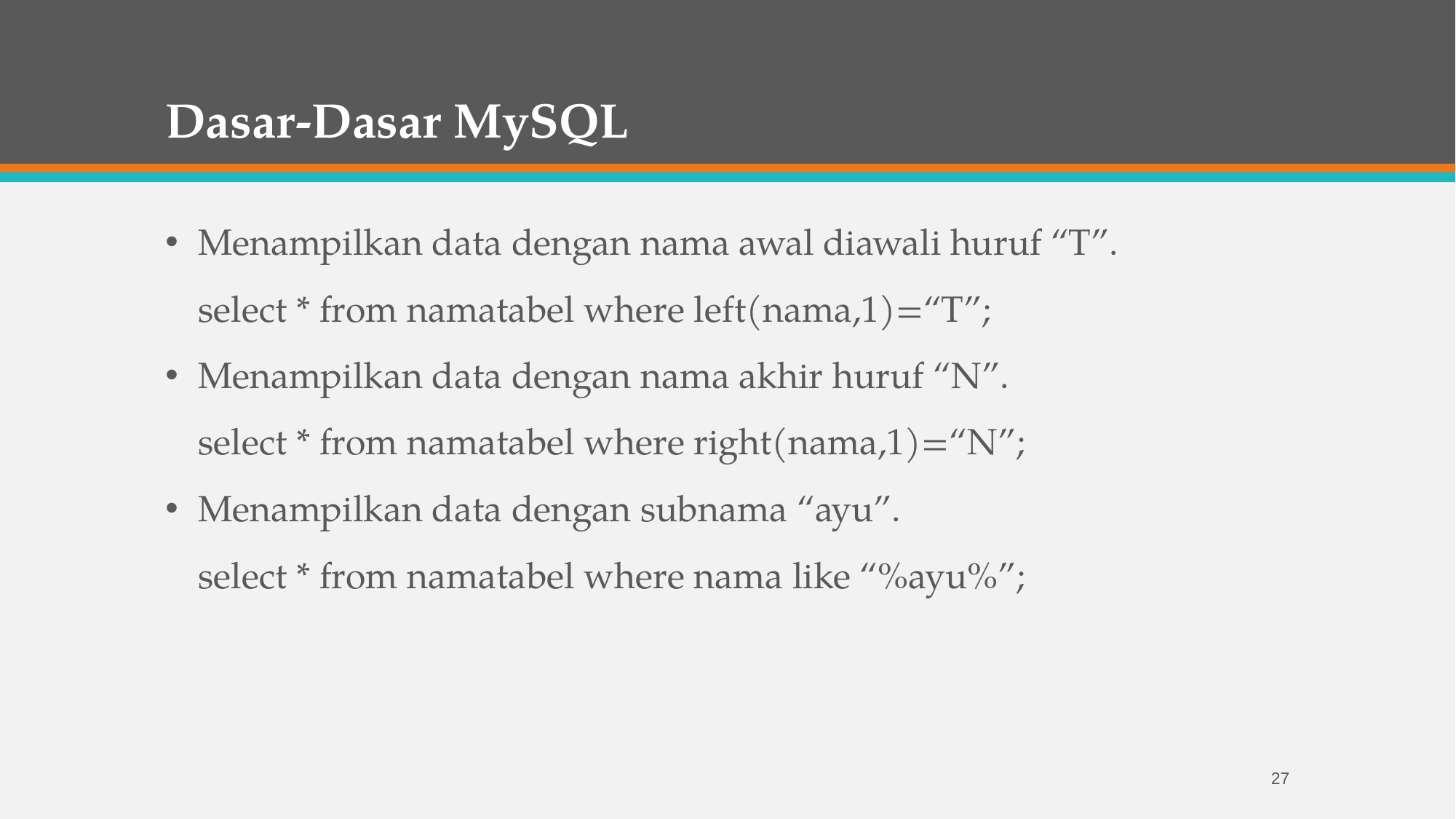

# Dasar-Dasar MySQL
Menampilkan data dengan nama awal diawali huruf “T”.
	select * from namatabel where left(nama,1)=“T”;
Menampilkan data dengan nama akhir huruf “N”.
	select * from namatabel where right(nama,1)=“N”;
Menampilkan data dengan subnama “ayu”.
	select * from namatabel where nama like “%ayu%”;

27